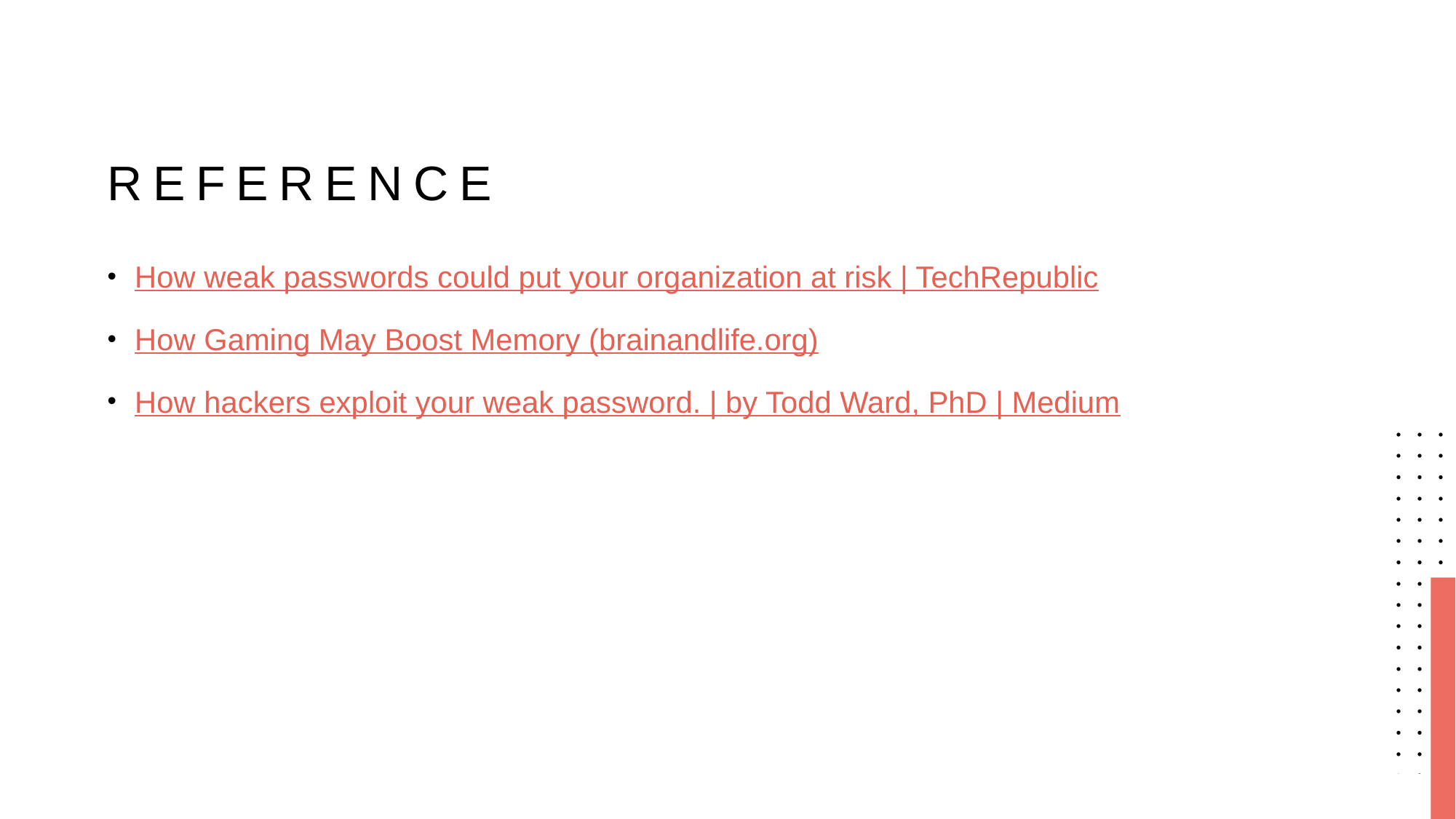

# Reference
How weak passwords could put your organization at risk | TechRepublic
How Gaming May Boost Memory (brainandlife.org)
How hackers exploit your weak password. | by Todd Ward, PhD | Medium